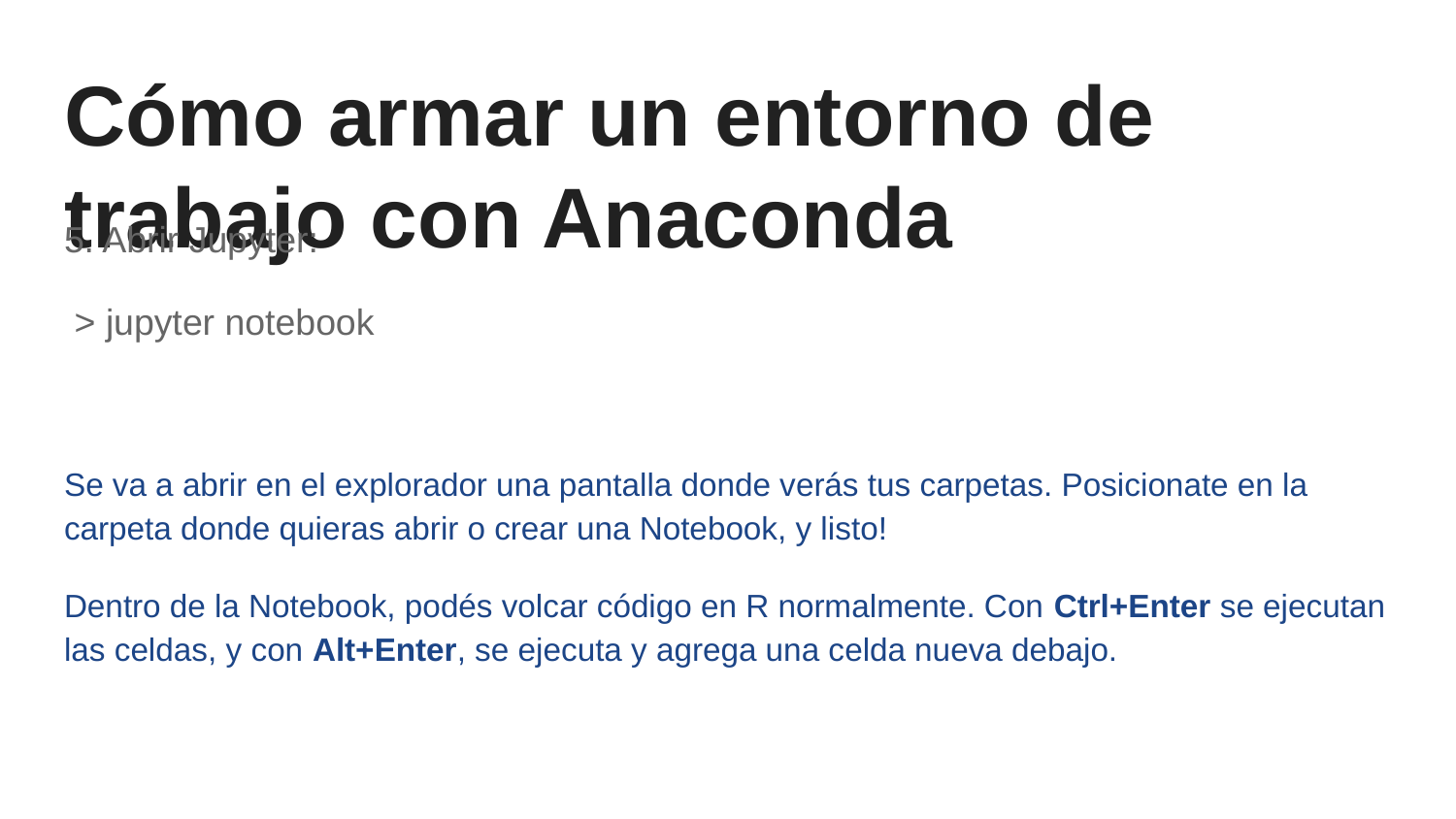

# Cómo armar un entorno de trabajo con Anaconda
5. Abrir Jupyter:
 > jupyter notebook

Se va a abrir en el explorador una pantalla donde verás tus carpetas. Posicionate en la carpeta donde quieras abrir o crear una Notebook, y listo!
Dentro de la Notebook, podés volcar código en R normalmente. Con Ctrl+Enter se ejecutan las celdas, y con Alt+Enter, se ejecuta y agrega una celda nueva debajo.